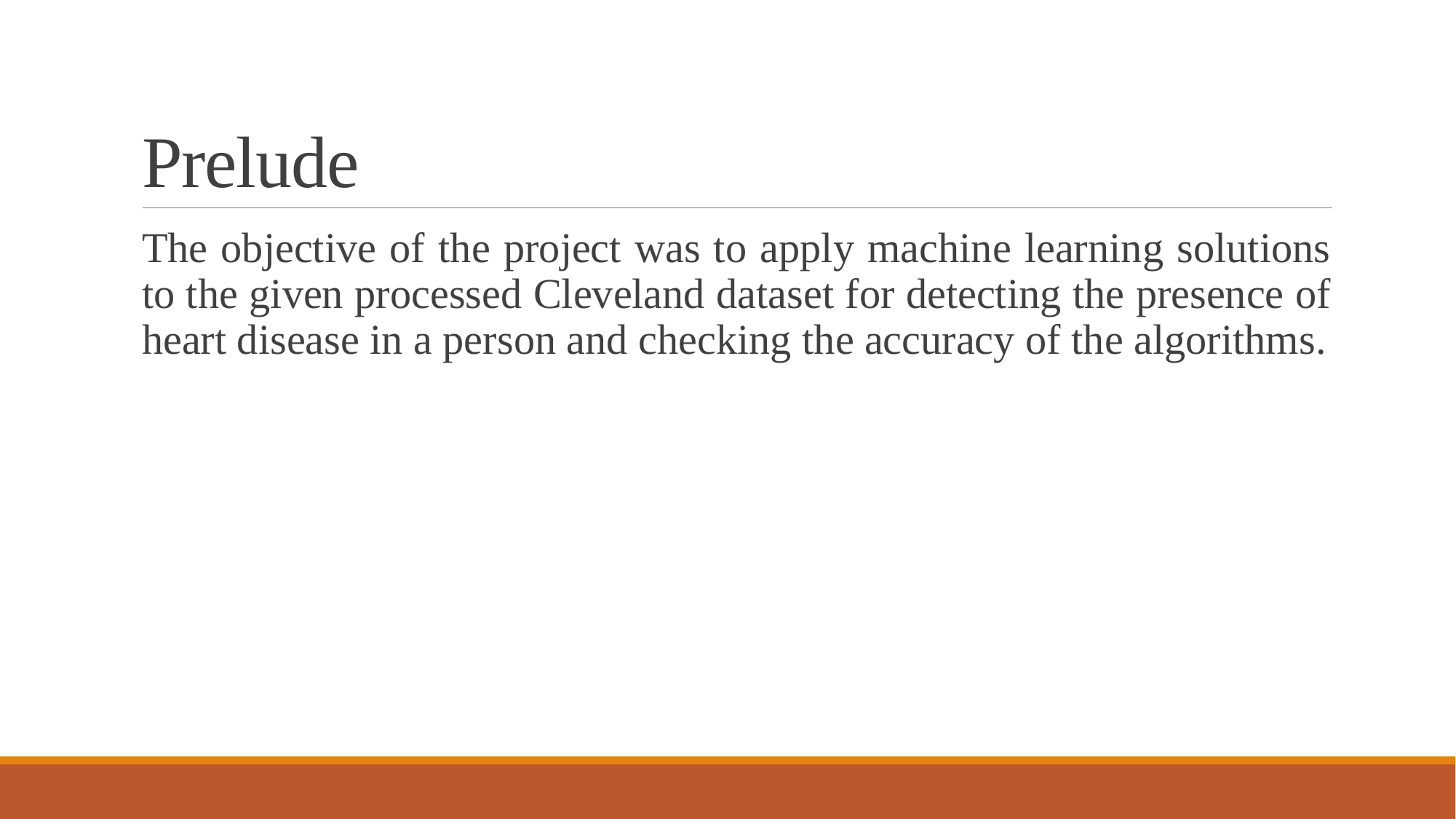

# Prelude
The objective of the project was to apply machine learning solutions to the given processed Cleveland dataset for detecting the presence of heart disease in a person and checking the accuracy of the algorithms.